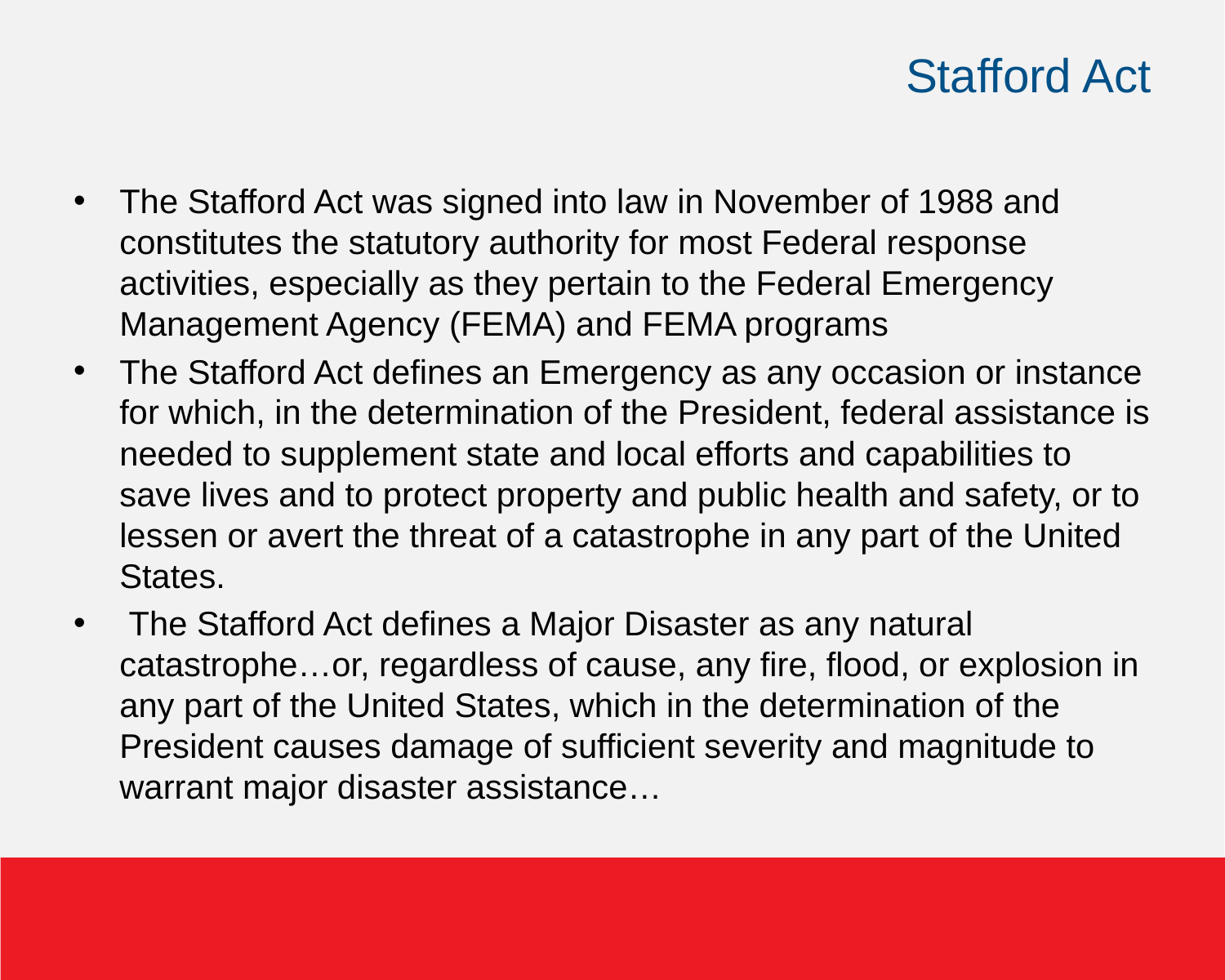

# Stafford Act
The Stafford Act was signed into law in November of 1988 and constitutes the statutory authority for most Federal response activities, especially as they pertain to the Federal Emergency Management Agency (FEMA) and FEMA programs
The Stafford Act defines an Emergency as any occasion or instance for which, in the determination of the President, federal assistance is needed to supplement state and local efforts and capabilities to save lives and to protect property and public health and safety, or to lessen or avert the threat of a catastrophe in any part of the United States.
 The Stafford Act defines a Major Disaster as any natural catastrophe…or, regardless of cause, any fire, flood, or explosion in any part of the United States, which in the determination of the President causes damage of sufficient severity and magnitude to warrant major disaster assistance…